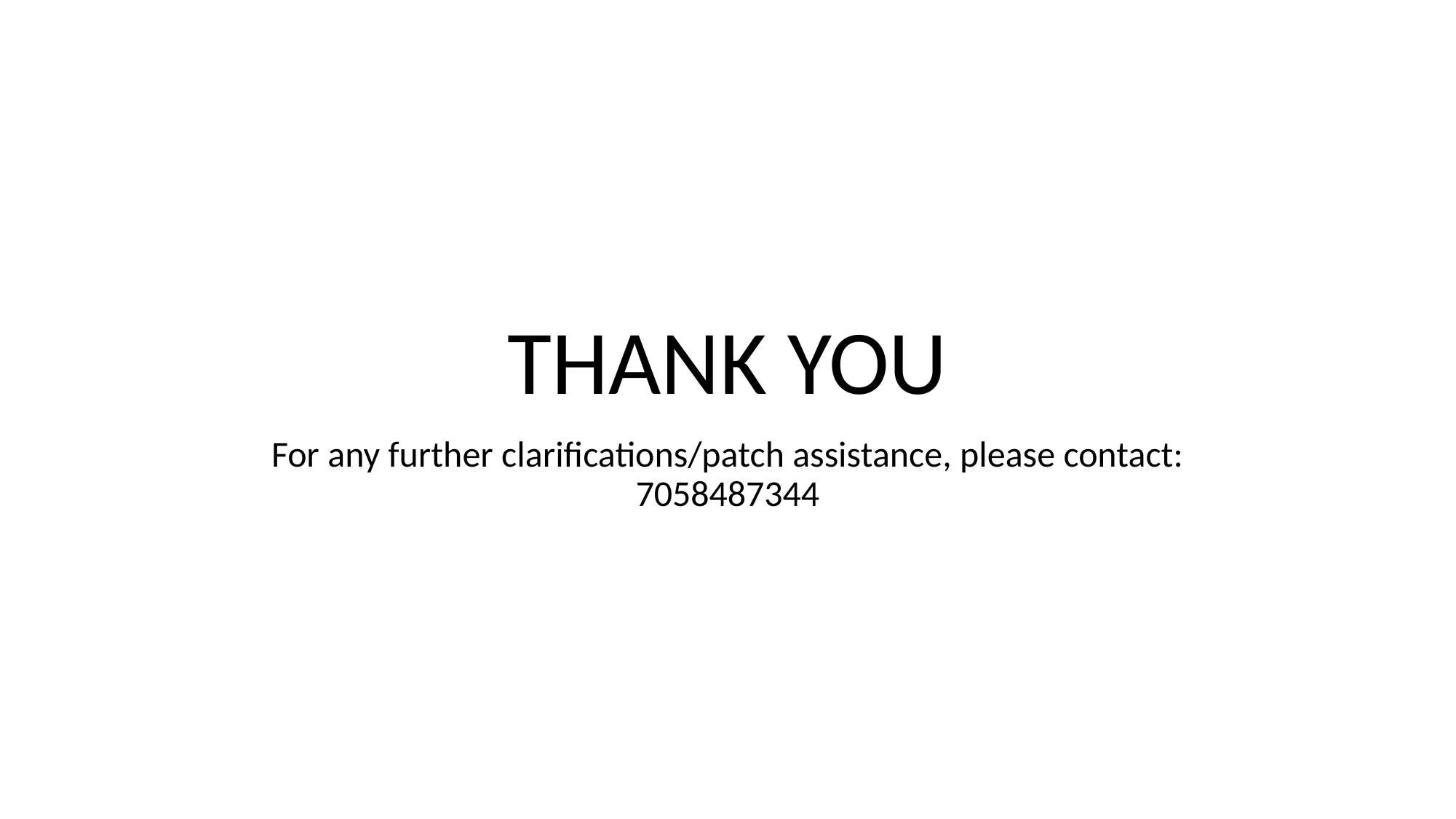

# THANK YOU
For any further clarifications/patch assistance, please contact:
7058487344